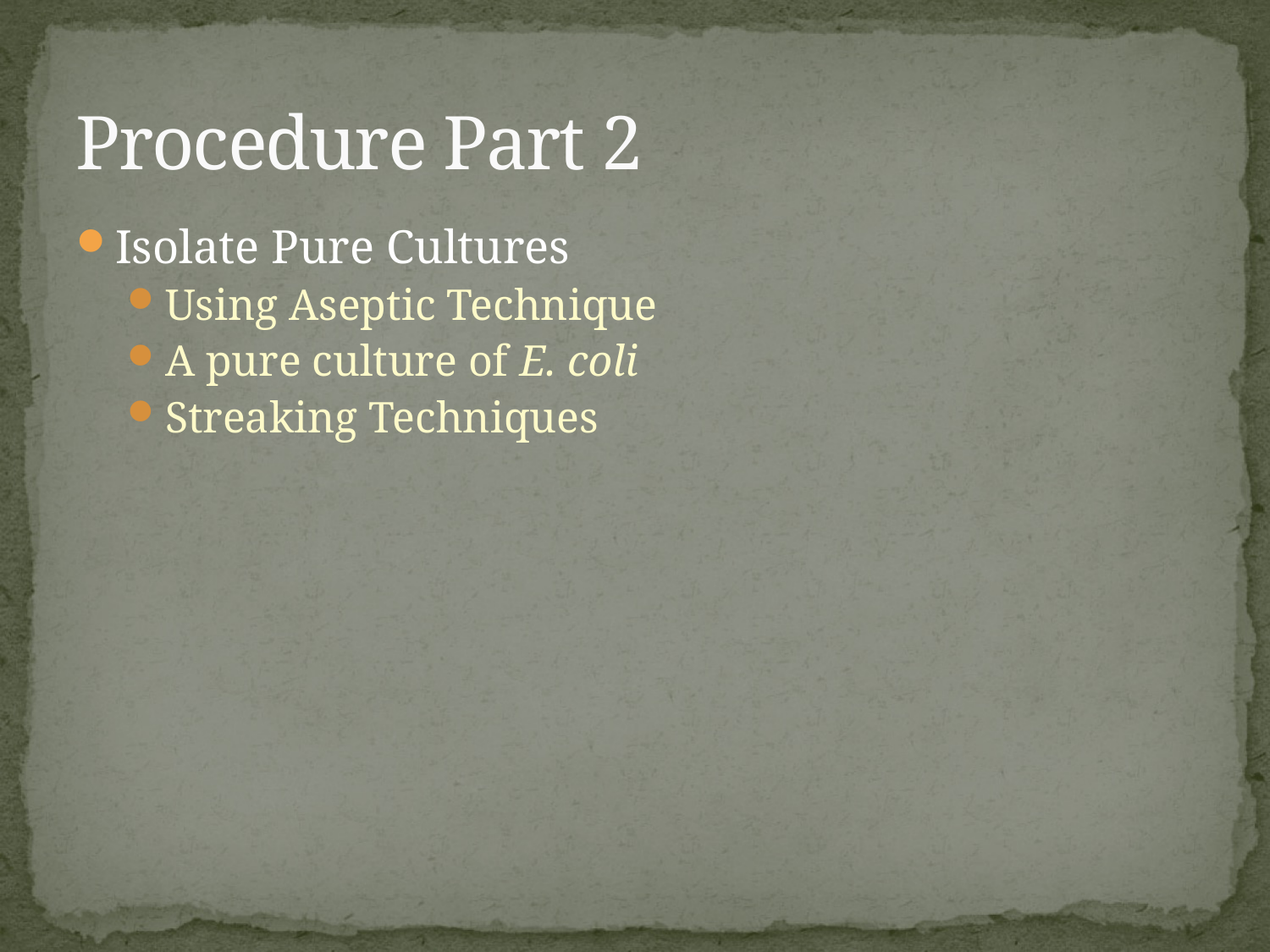

# Procedure Part 2
Isolate Pure Cultures
Using Aseptic Technique
A pure culture of E. coli
Streaking Techniques